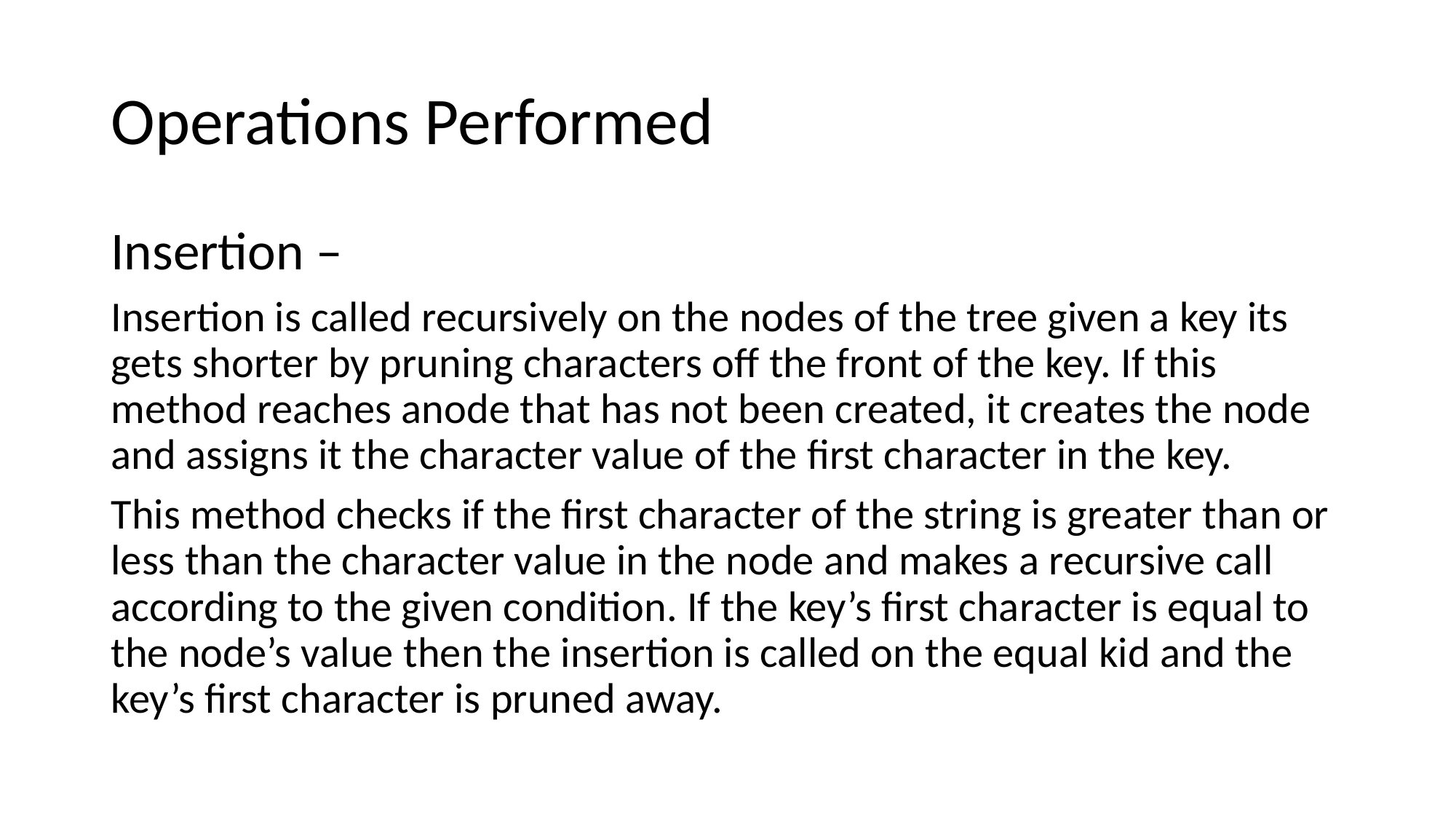

# Operations Performed
Insertion –
Insertion is called recursively on the nodes of the tree given a key its gets shorter by pruning characters off the front of the key. If this method reaches anode that has not been created, it creates the node and assigns it the character value of the first character in the key.
This method checks if the first character of the string is greater than or less than the character value in the node and makes a recursive call according to the given condition. If the key’s first character is equal to the node’s value then the insertion is called on the equal kid and the key’s first character is pruned away.